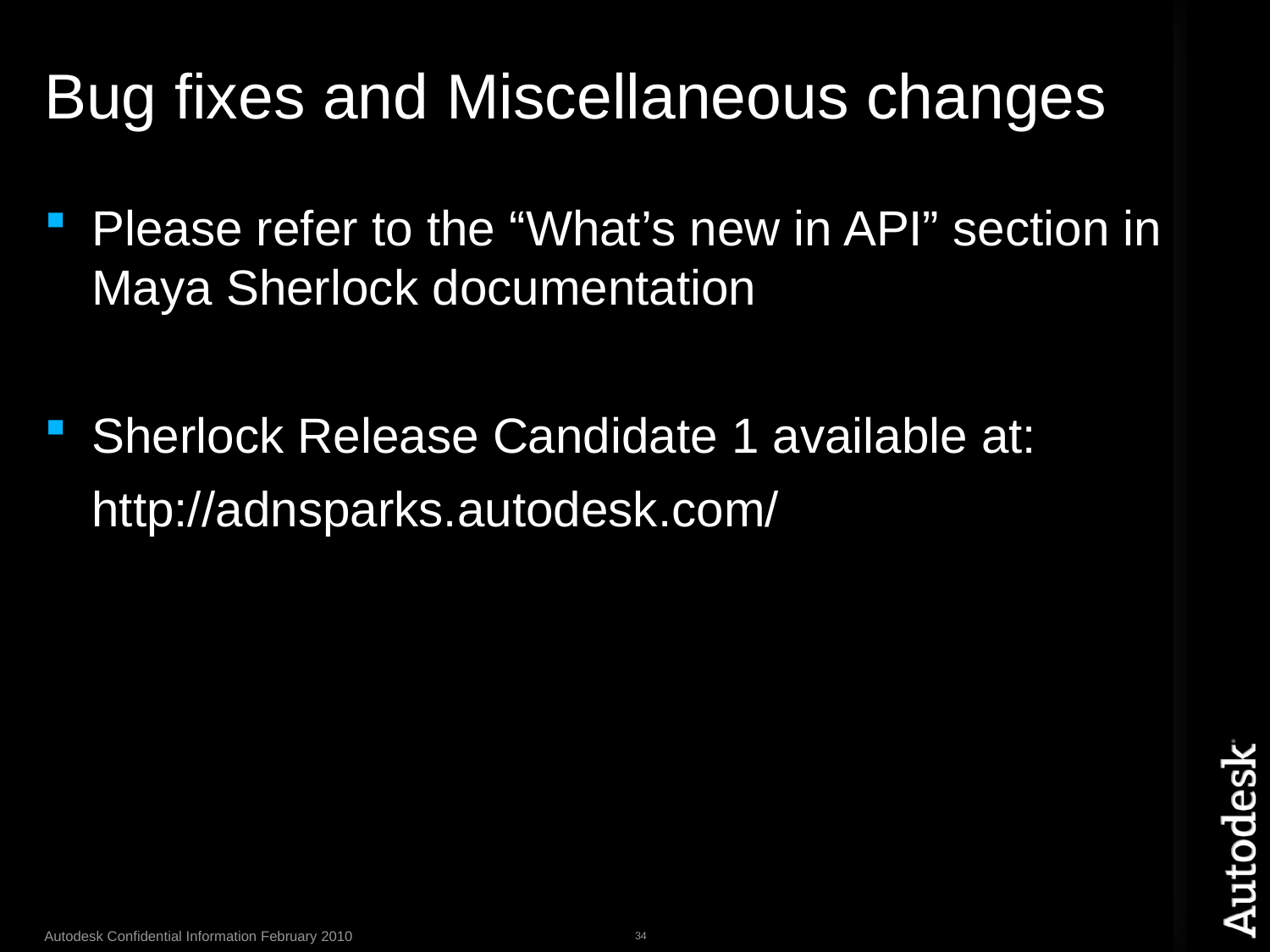

# Bug fixes and Miscellaneous changes
Please refer to the “What’s new in API” section in Maya Sherlock documentation

Sherlock Release Candidate 1 available at:
	http://adnsparks.autodesk.com/